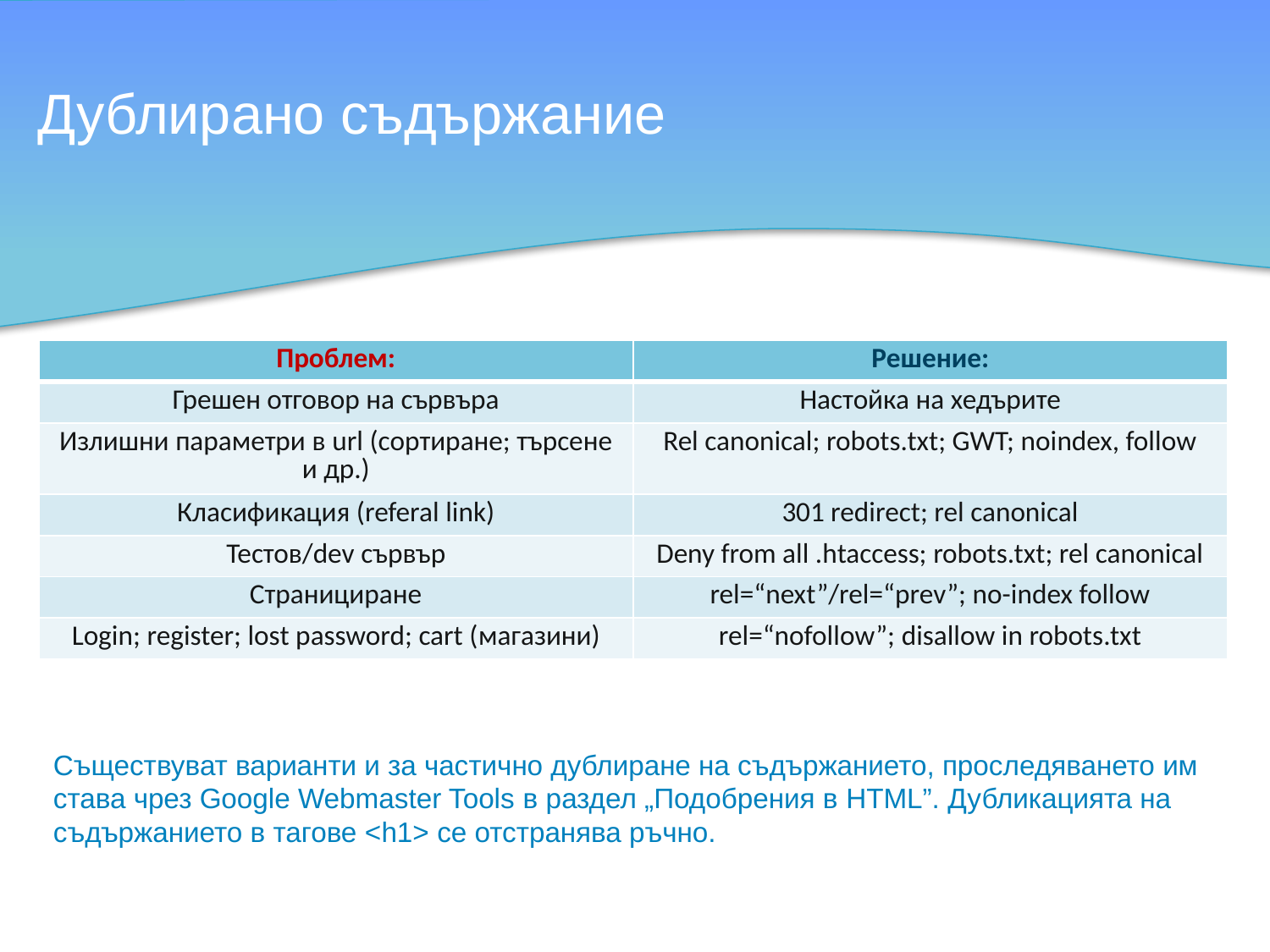

# Дублирано съдържание

| Проблем: | Решение: |
| --- | --- |
| Грешен отговор на сървъра | Настойка на хедърите |
| Излишни параметри в url (сортиране; търсене и др.) | Rel canonical; robots.txt; GWT; noindex, follow |
| Класификация (referal link) | 301 redirect; rel canonical |
| Тестов/dev сървър | Deny from all .htaccess; robots.txt; rel canonical |
| Странициране | rel=“next”/rel=“prev”; no-index follow |
| Login; register; lost password; cart (магазини) | rel=“nofollow”; disallow in robots.txt |
Съществуват варианти и за частично дублиране на съдържанието, проследяването им става чрез Google Webmaster Tools в раздел „Подобрения в HTML”. Дубликацията на съдържанието в тагове <h1> се отстранява ръчно.